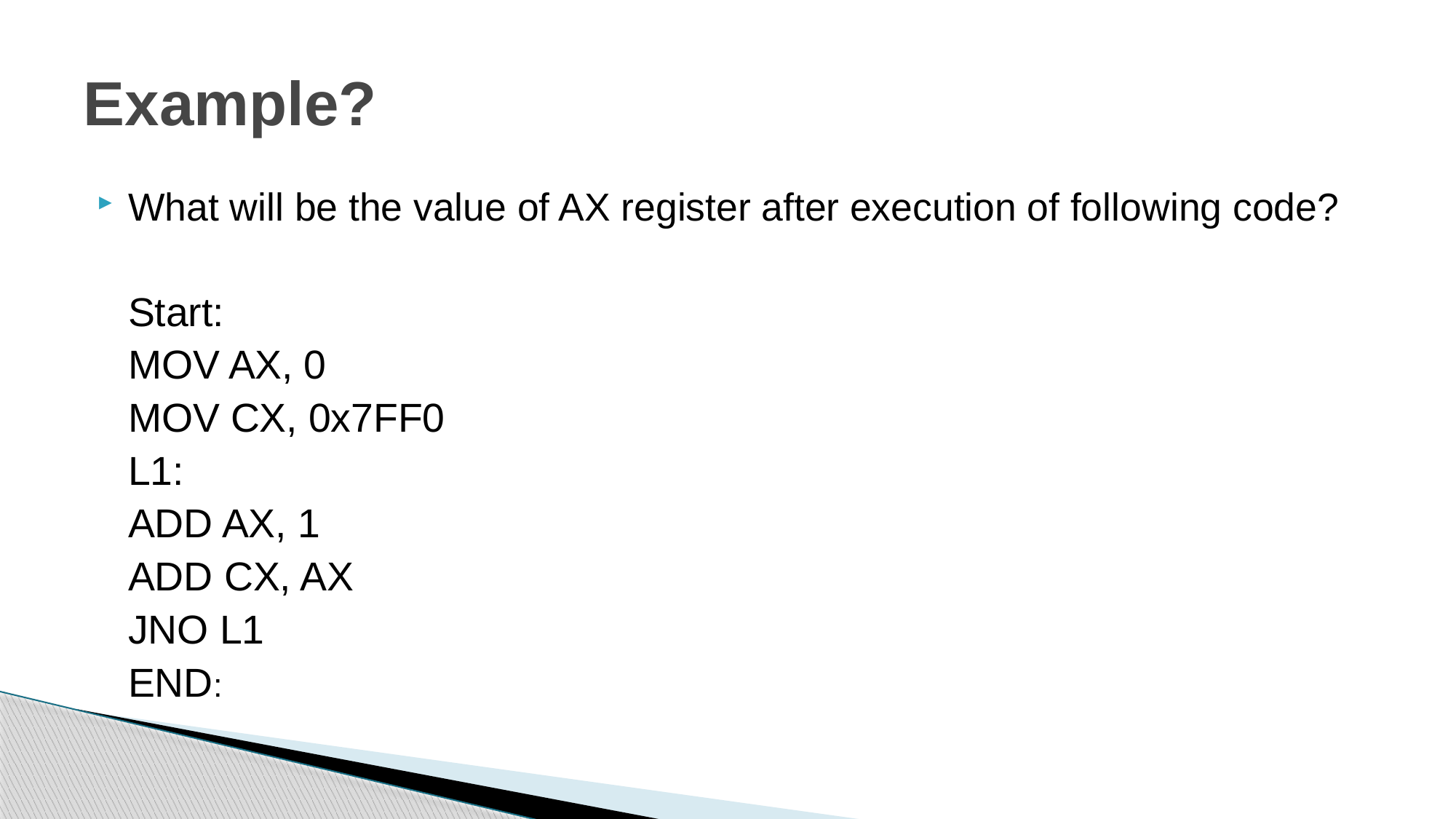

# Example?
What will be the value of AX register after execution of following code?

Start:
MOV AX, 0
MOV CX, 0x7FF0
L1:
ADD AX, 1
ADD CX, AX
JNO L1
END: